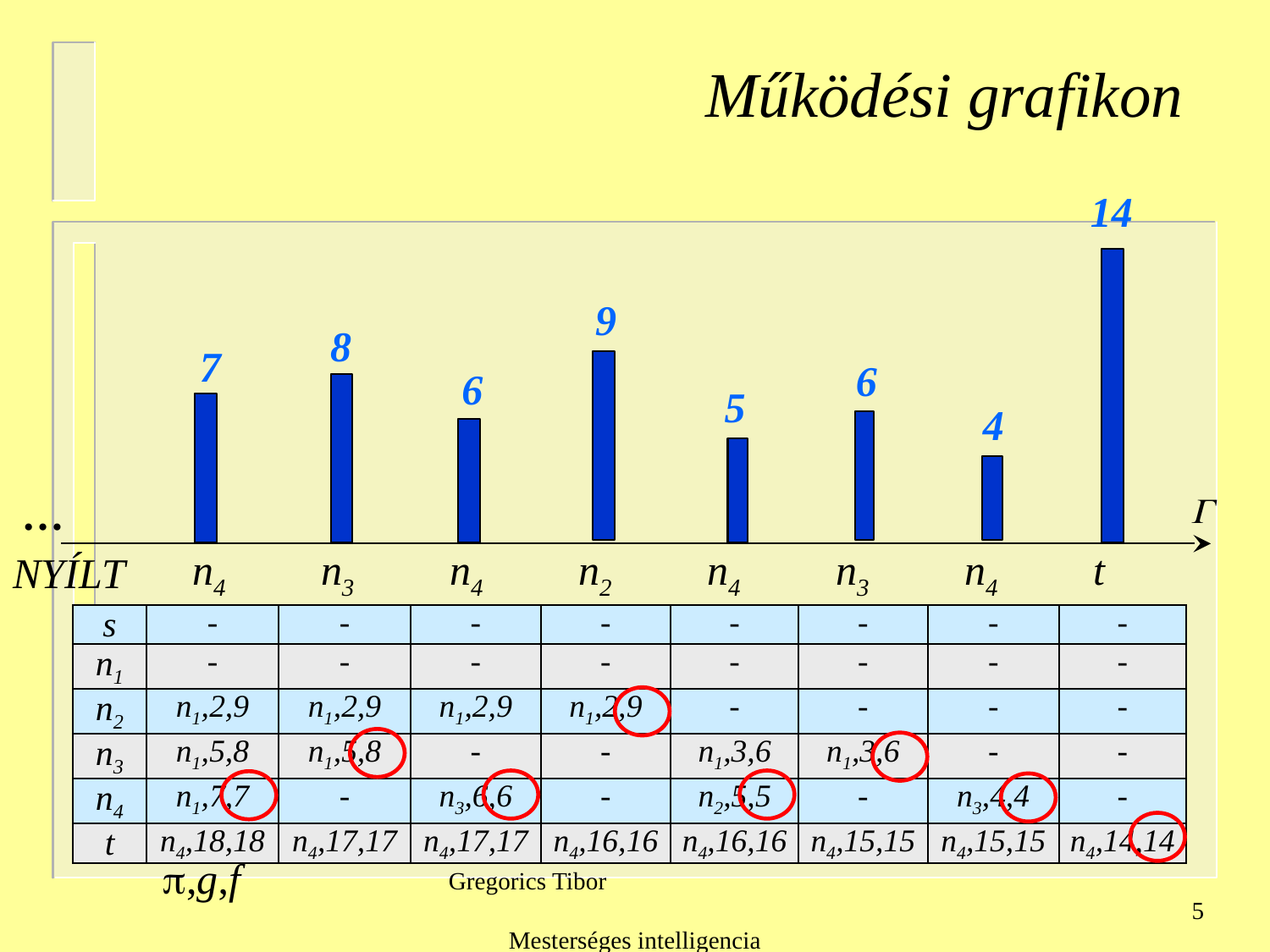

Működési grafikon
14

9
8
7
6

6

5
4

…
Γ
n4         n3         n4         n2         n4         n3         n4         t
NYÍLT
| s | - | - | - | - | - | - | - | - |
| --- | --- | --- | --- | --- | --- | --- | --- | --- |
| n1 | - | - | - | - | - | - | - | - |
| n2 | n1,2,9 | n1,2,9 | n1,2,9 | n1,2,9 | - | - | - | - |
| n3 | n1,5,8 | n1,5,8 | - | - | n1,3,6 | n1,3,6 | - | - |
| n4 | n1,7,7 | - | n3,6,6 | - | n2,5,5 | - | n3,4,4 | - |
| t | n4,18,18 | n4,17,17 | n4,17,17 | n4,16,16 | n4,16,16 | n4,15,15 | n4,15,15 | n4,14,14 |

π,g,f
Gregorics Tibor                                                                                     Mesterséges intelligencia
5